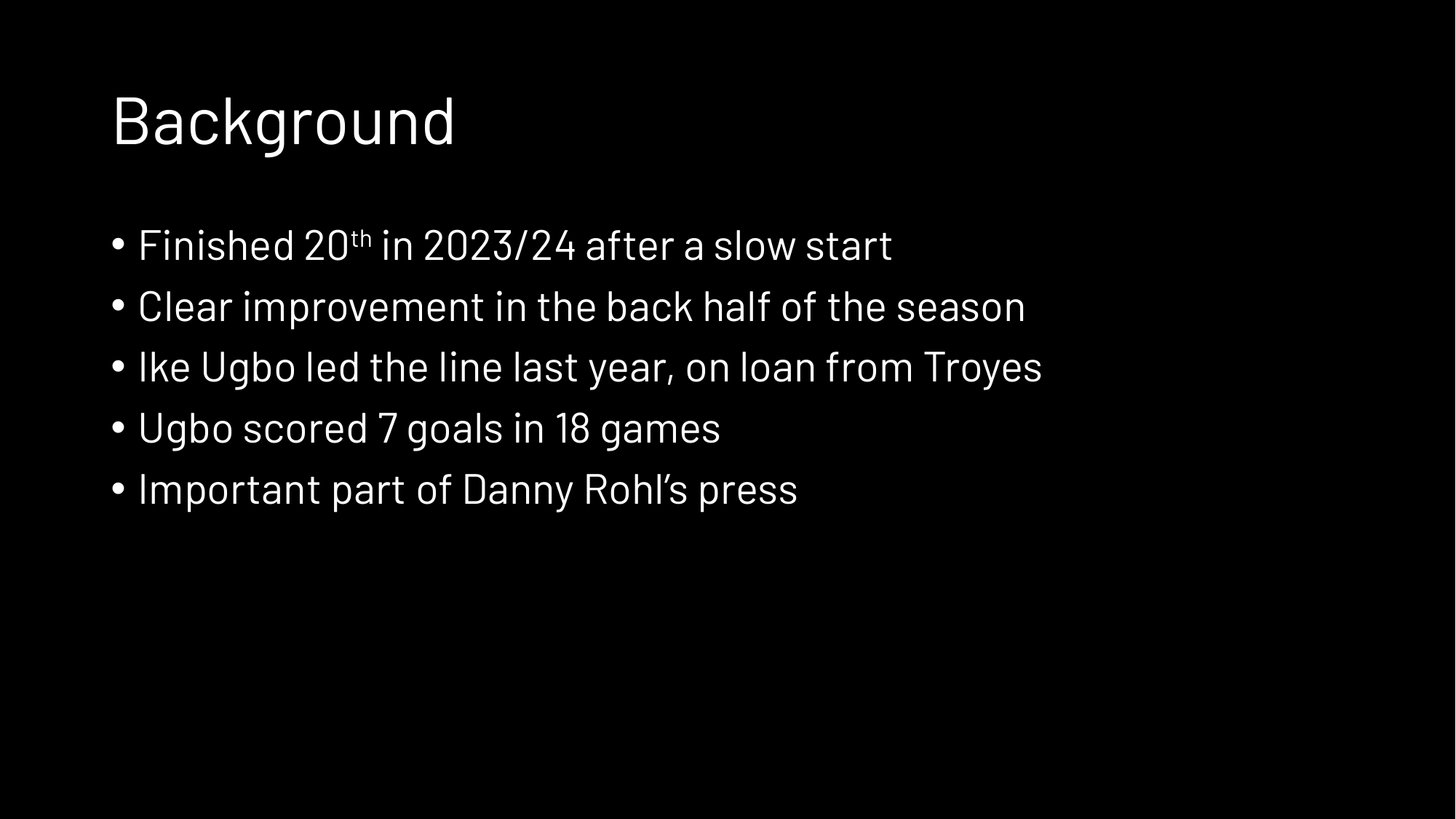

# Background
Finished 20th in 2023/24 after a slow start
Clear improvement in the back half of the season
Ike Ugbo led the line last year, on loan from Troyes
Ugbo scored 7 goals in 18 games
Important part of Danny Rohl’s press